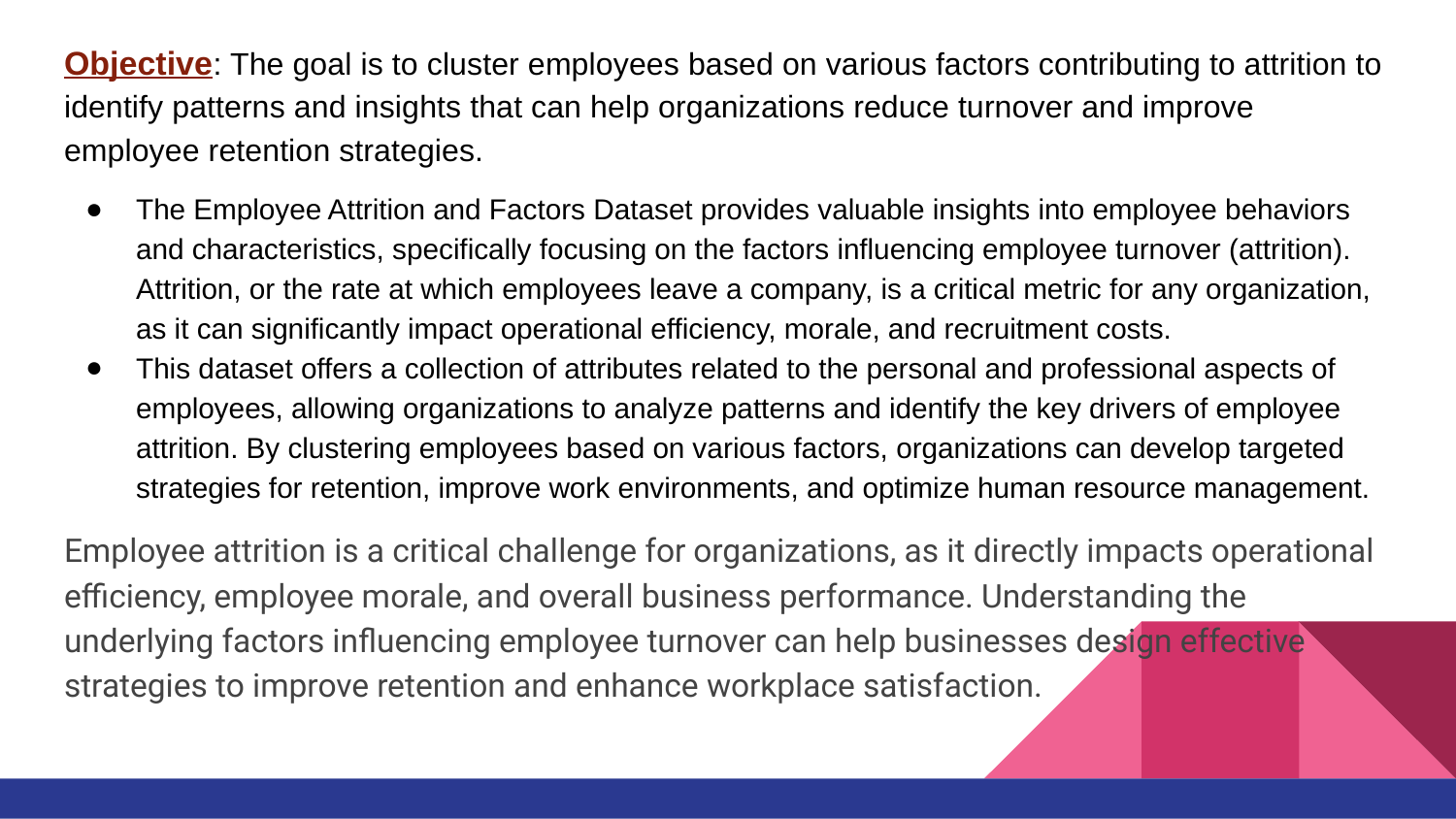

Objective: The goal is to cluster employees based on various factors contributing to attrition to identify patterns and insights that can help organizations reduce turnover and improve employee retention strategies.
The Employee Attrition and Factors Dataset provides valuable insights into employee behaviors and characteristics, specifically focusing on the factors influencing employee turnover (attrition). Attrition, or the rate at which employees leave a company, is a critical metric for any organization, as it can significantly impact operational efficiency, morale, and recruitment costs.
This dataset offers a collection of attributes related to the personal and professional aspects of employees, allowing organizations to analyze patterns and identify the key drivers of employee attrition. By clustering employees based on various factors, organizations can develop targeted strategies for retention, improve work environments, and optimize human resource management.
Employee attrition is a critical challenge for organizations, as it directly impacts operational efficiency, employee morale, and overall business performance. Understanding the underlying factors influencing employee turnover can help businesses design effective strategies to improve retention and enhance workplace satisfaction.

#